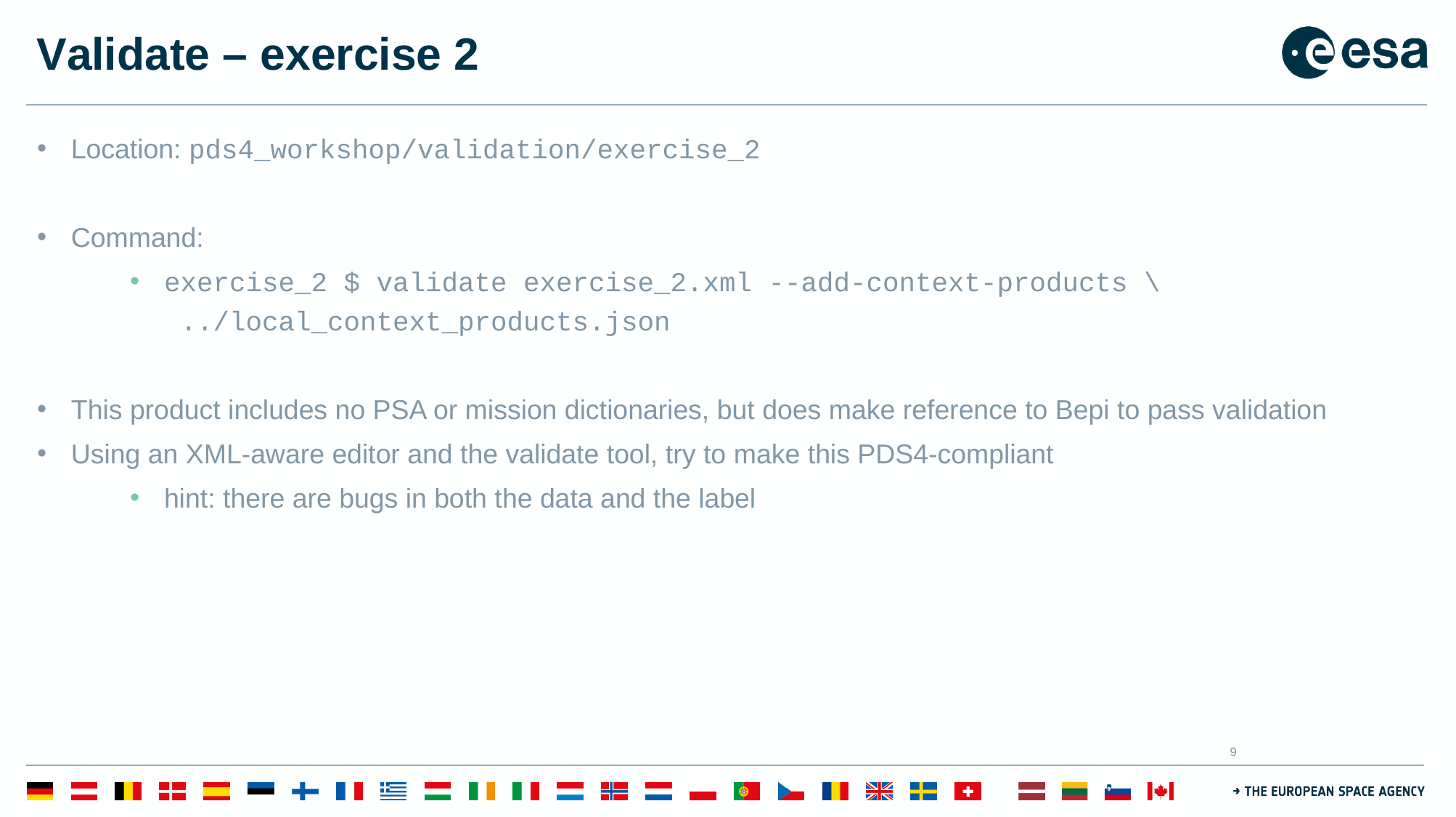

# Validate – exercise 2
Location: pds4_workshop/validation/exercise_2

Command:
exercise_2 $ validate exercise_2.xml --add-context-products \
 ../local_context_products.json

This product includes no PSA or mission dictionaries, but does make reference to Bepi to pass validation
Using an XML-aware editor and the validate tool, try to make this PDS4-compliant
hint: there are bugs in both the data and the label